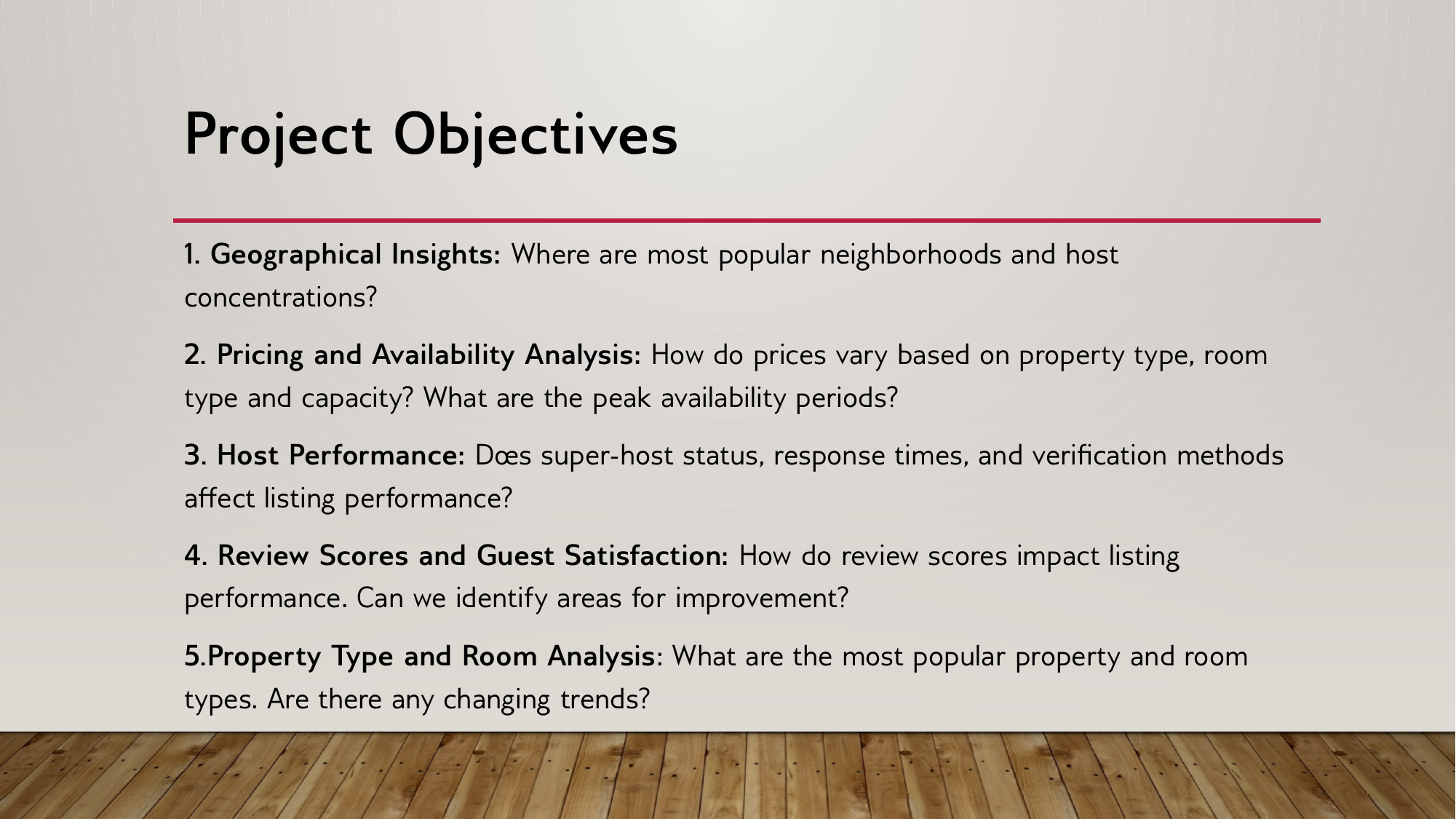

# Project Objectives
1. Geographical Insights: Where are most popular neighborhoods and host concentrations?
2. Pricing and Availability Analysis: How do prices vary based on property type, room type and capacity? What are the peak availability periods?
3. Host Performance: Does super-host status, response times, and verification methods affect listing performance?
4. Review Scores and Guest Satisfaction: How do review scores impact listing performance. Can we identify areas for improvement?
5.Property Type and Room Analysis: What are the most popular property and room types. Are there any changing trends?